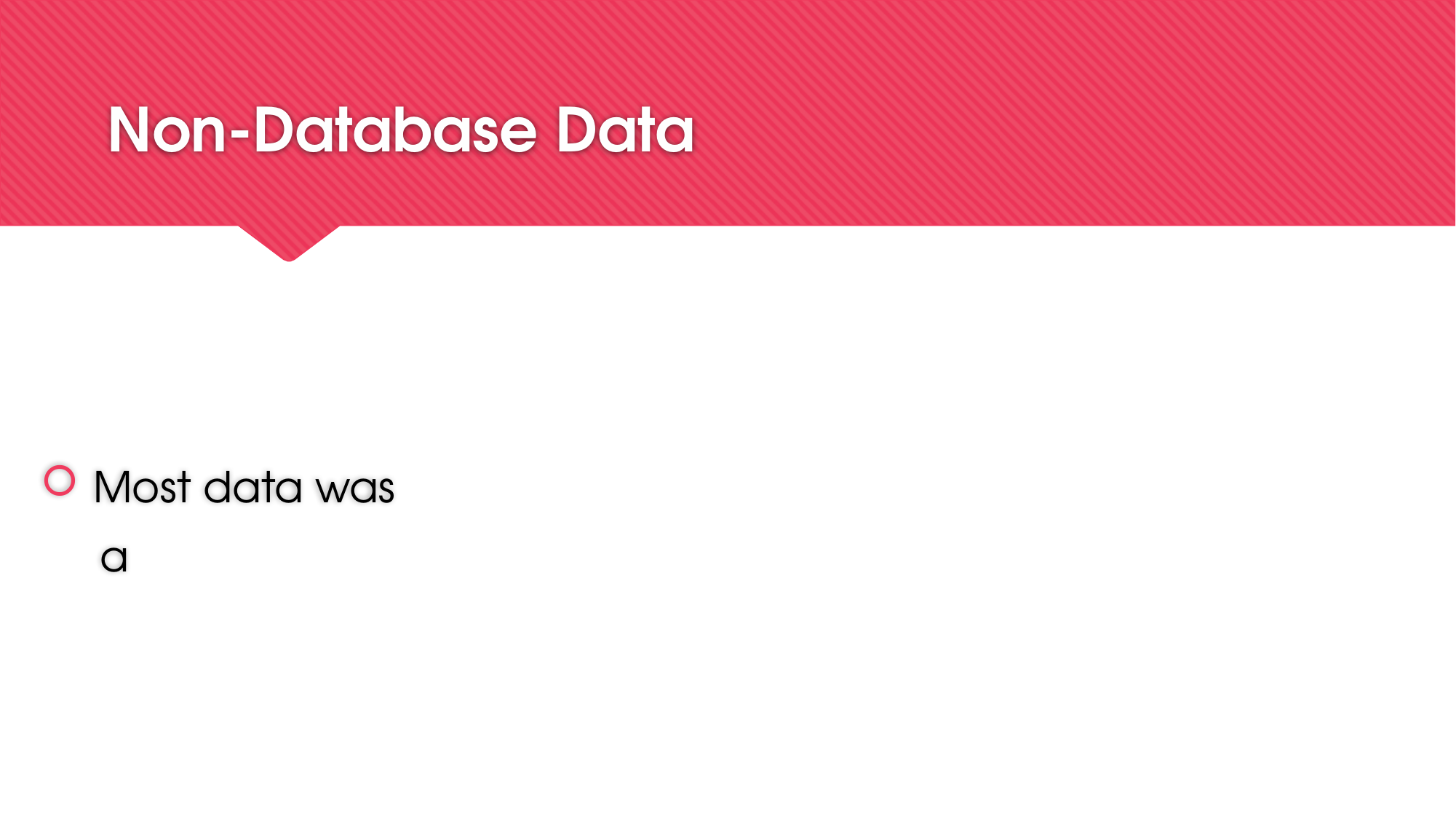

# Non-Database Data
 Most data was
     a